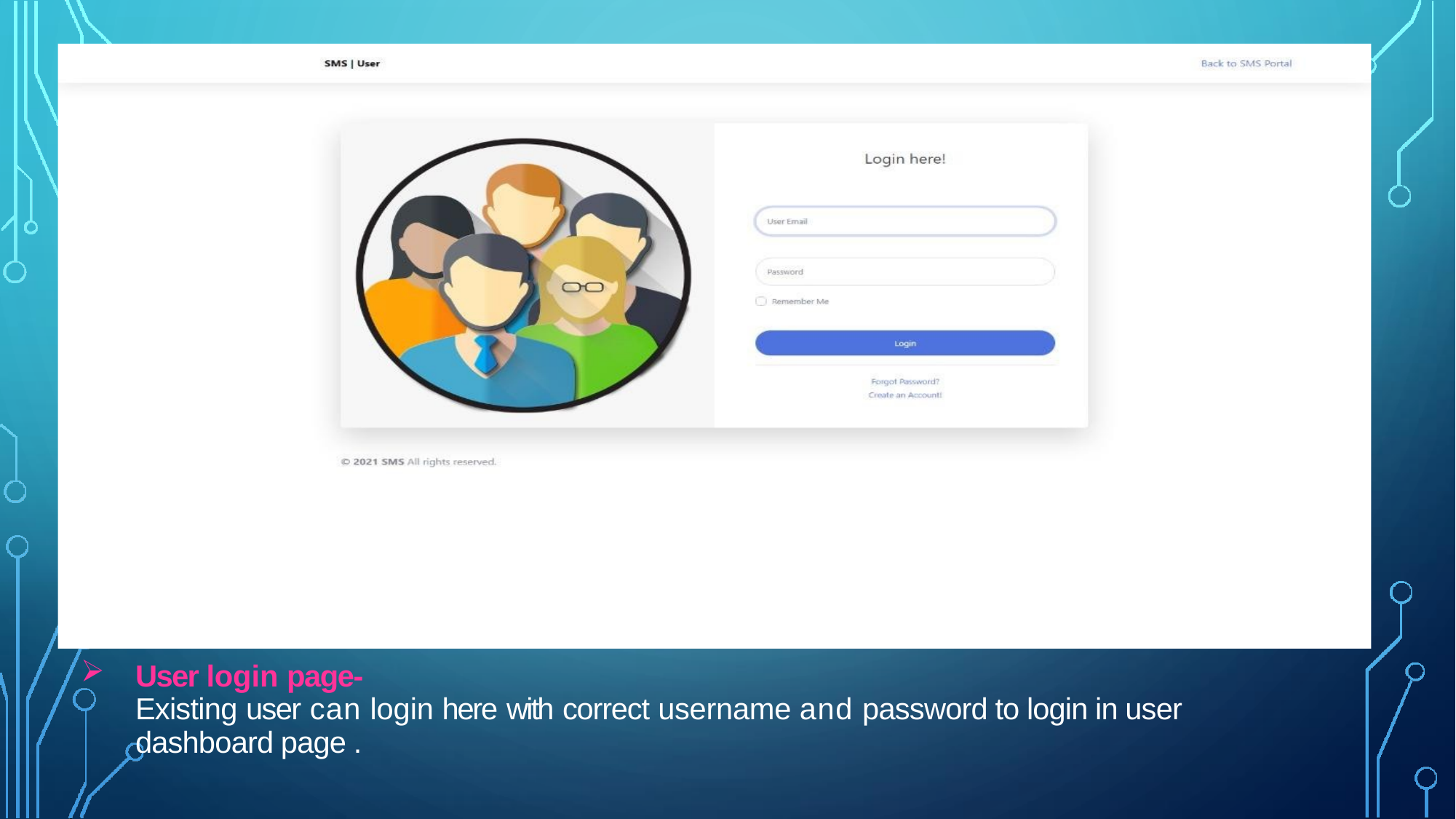

User login page-
Existing user can login here with correct username and password to login in user dashboard page .